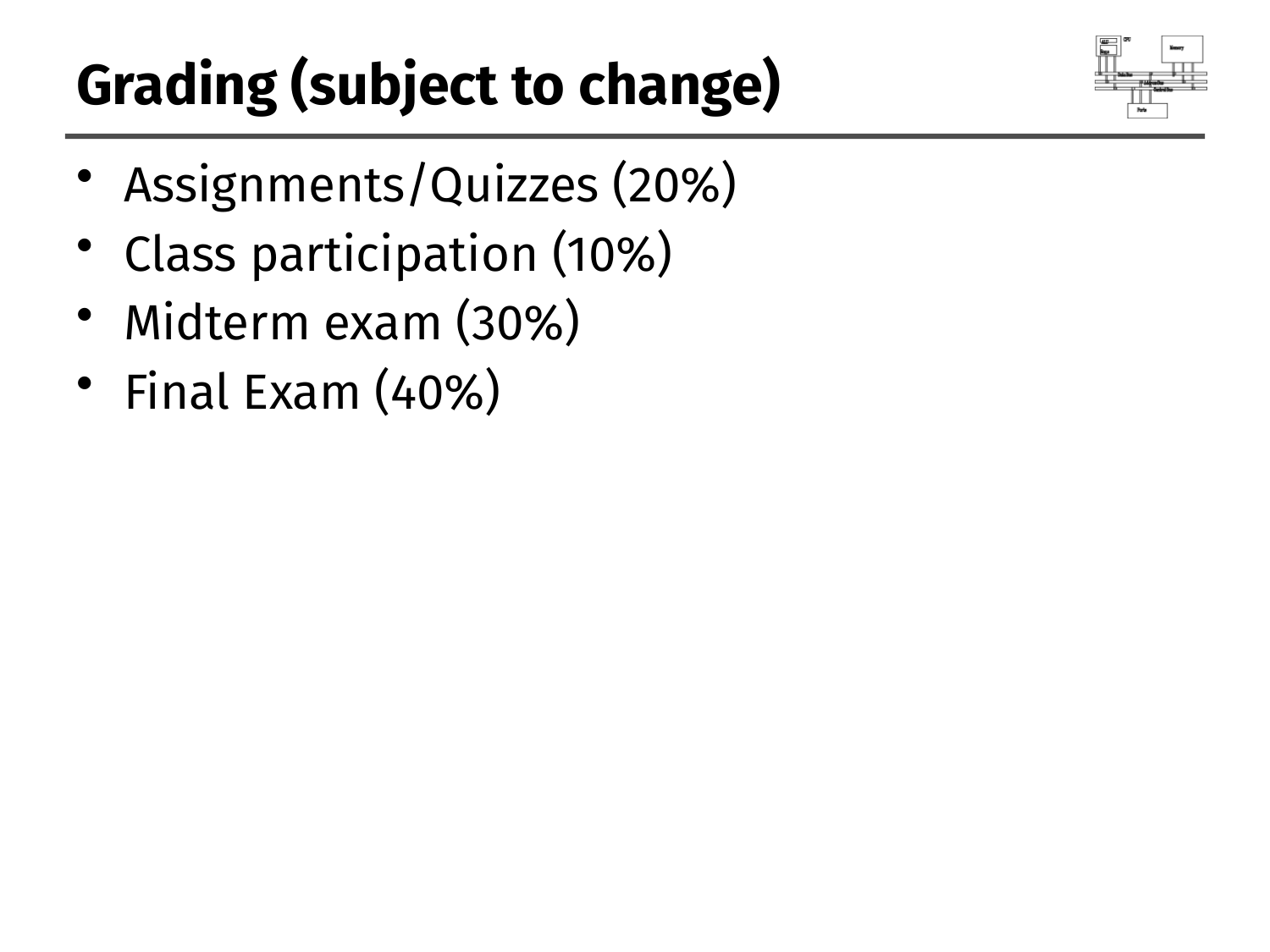

# Grading (subject to change)
Assignments/Quizzes (20%)
Class participation (10%)
Midterm exam (30%)
Final Exam (40%)